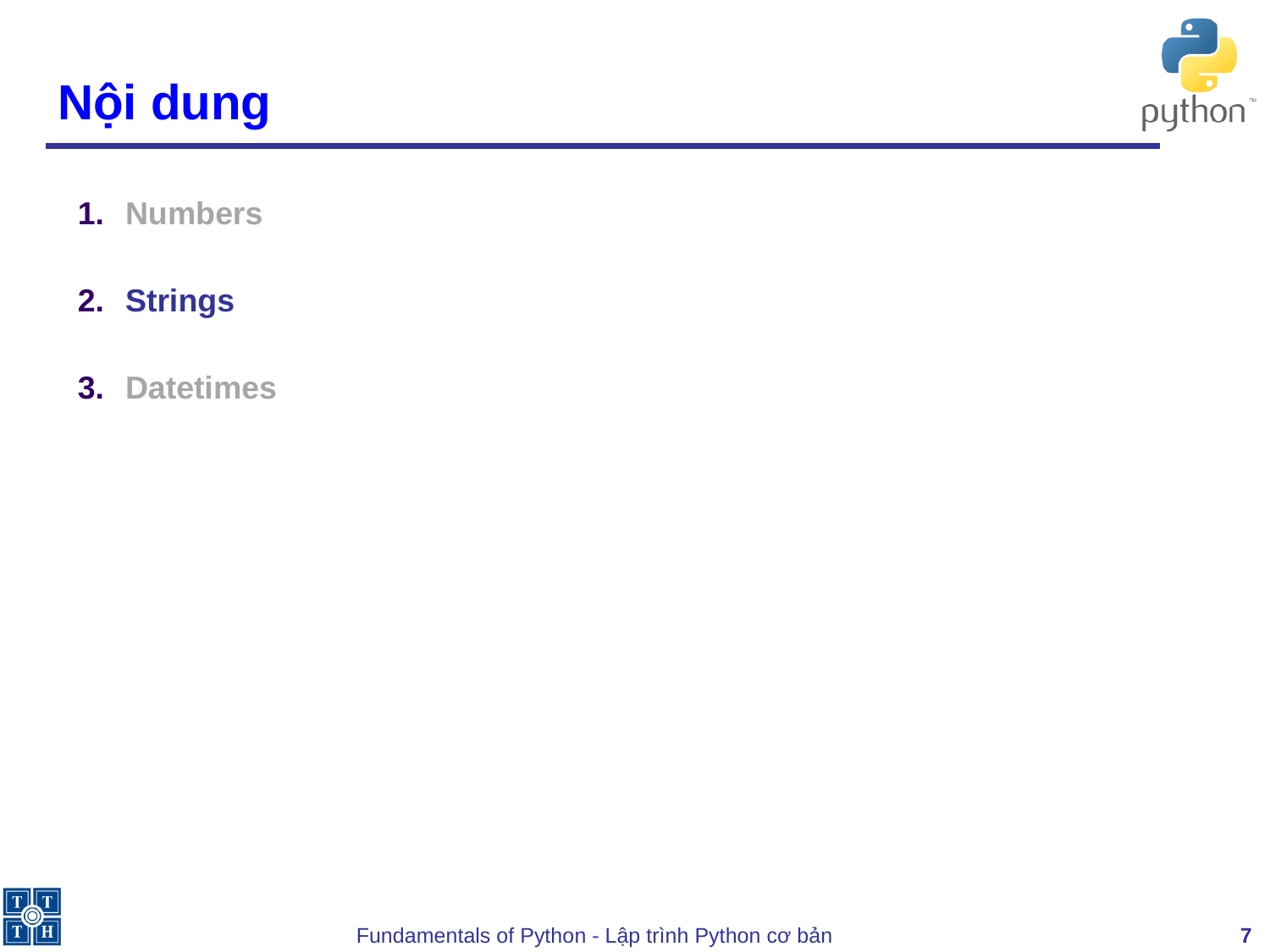

# Nội dung
Numbers
Strings
Datetimes

7